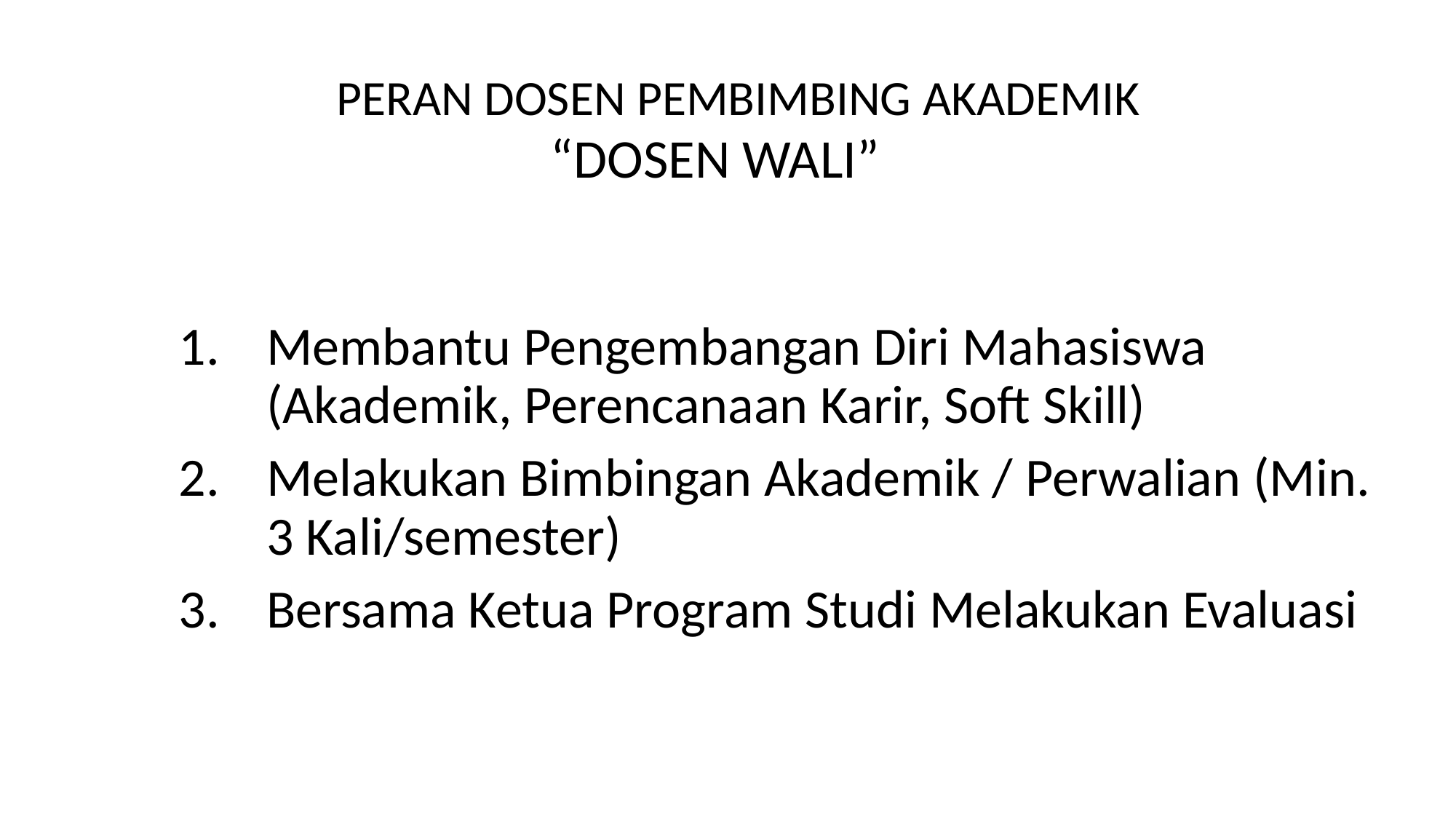

PERAN DOSEN PEMBIMBING AKADEMIK
“DOSEN WALI”
Membantu Pengembangan Diri Mahasiswa (Akademik, Perencanaan Karir, Soft Skill)
Melakukan Bimbingan Akademik / Perwalian (Min. 3 Kali/semester)
Bersama Ketua Program Studi Melakukan Evaluasi